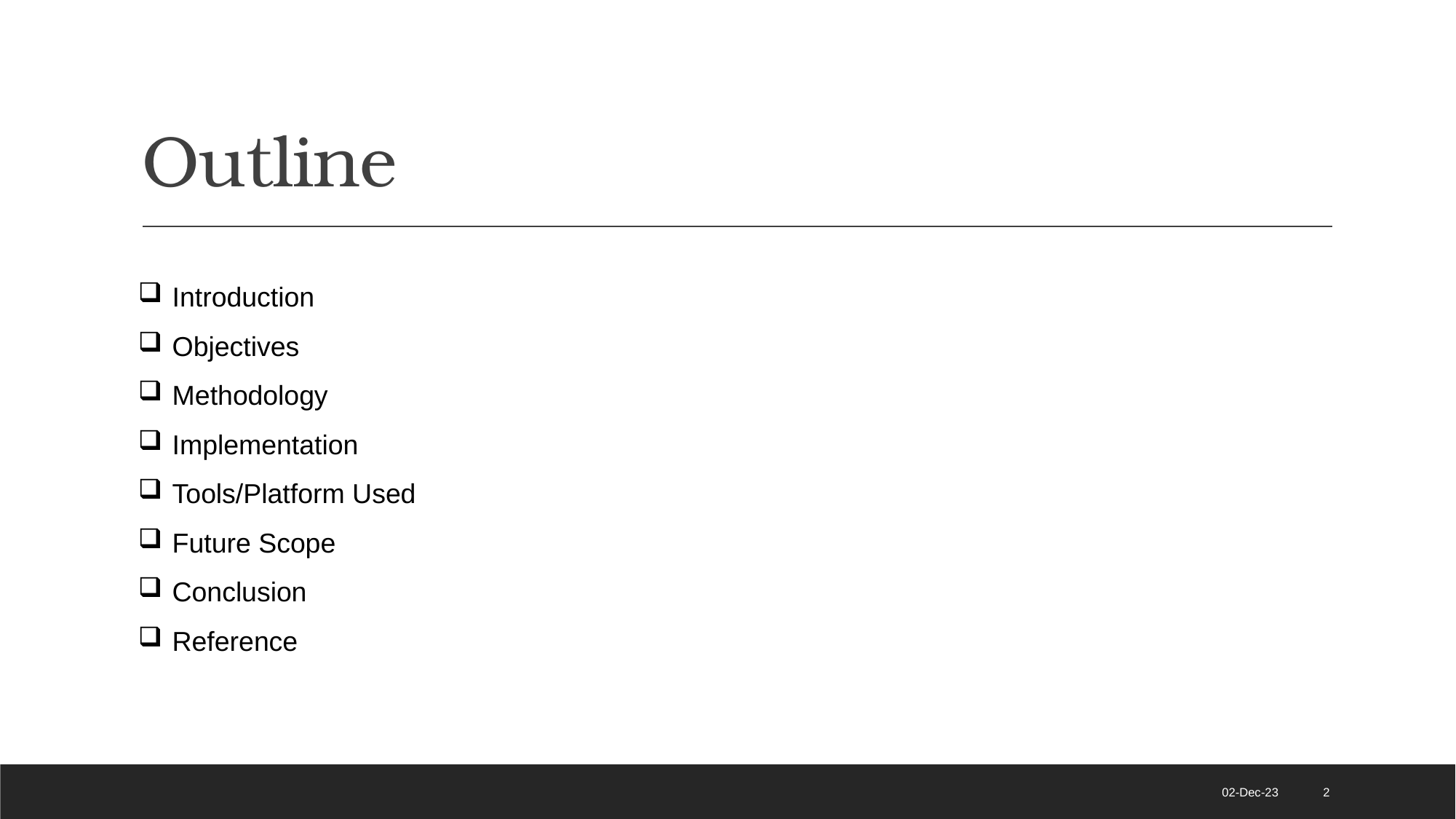

# Outline
Introduction
Objectives
Methodology
Implementation
Tools/Platform Used
Future Scope
Conclusion
Reference
02-Dec-23
2